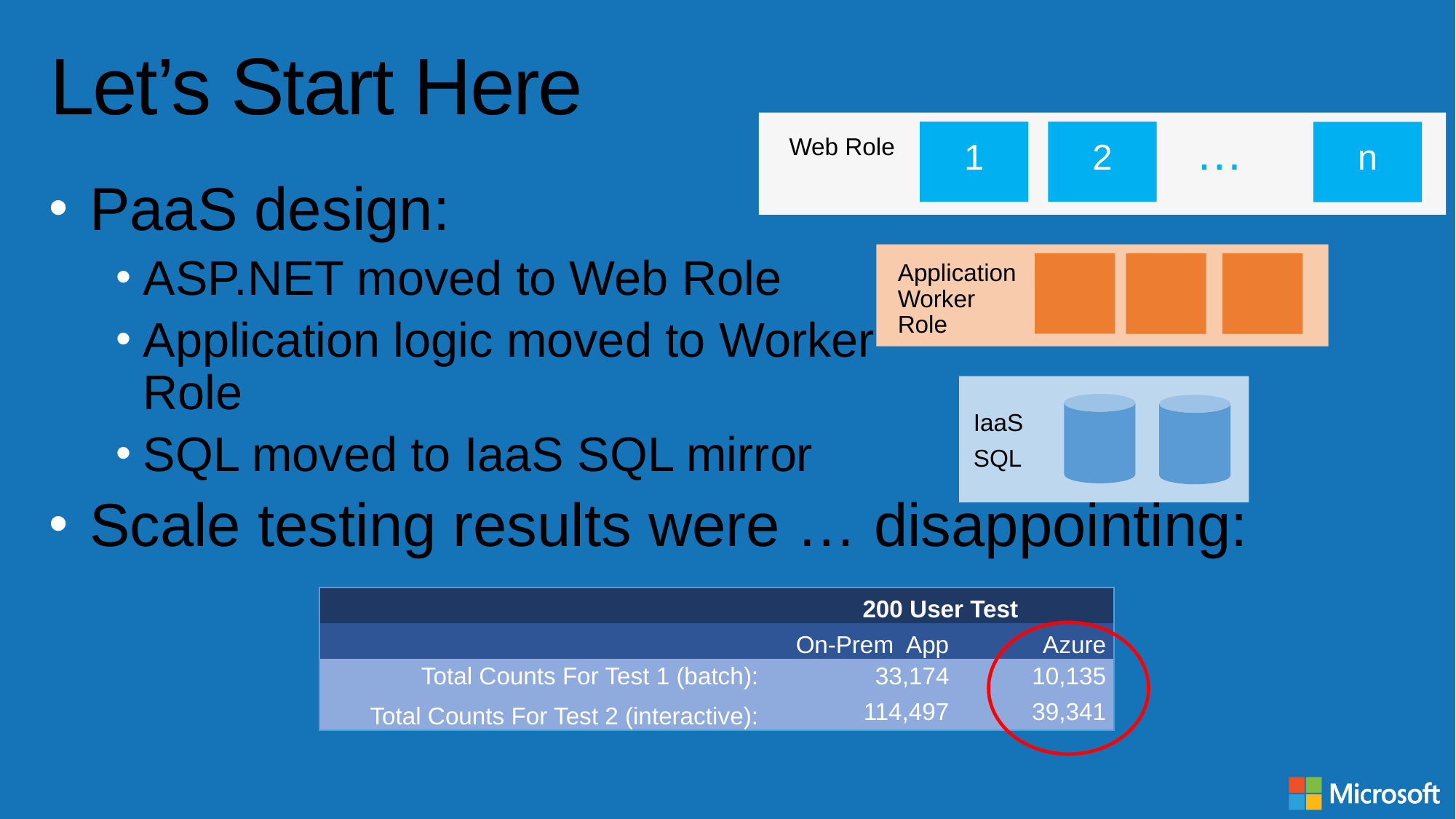

# Let’s Start Here
…

Web Role
1
2
n
PaaS design:
ASP.NET moved to Web Role
Application logic moved to Worker
Role
SQL moved to IaaS SQL mirror
Scale testing results were … disappointing:

Application Worker
Role

IaaS
SQL

|  | 200 User Test |  |
| --- | --- | --- |
|  | On-Prem App | Azure |
| Total Counts For Test 1 (batch): | 33,174 | 10,135 |
| Total Counts For Test 2 (interactive): | 114,497 | 39,341 |